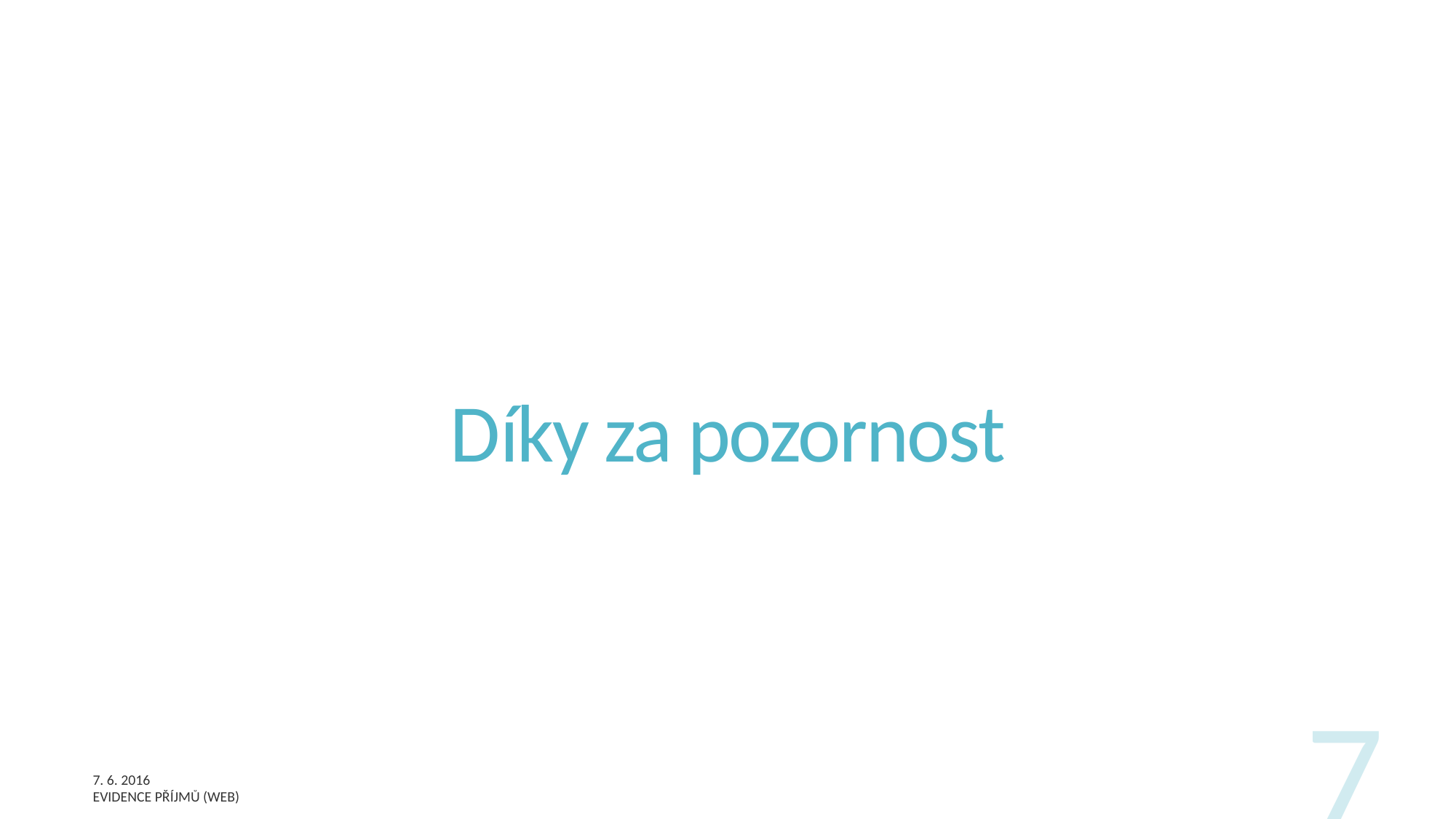

# Díky za pozornost
7
7. 6. 2016
Evidence příjmů (web)